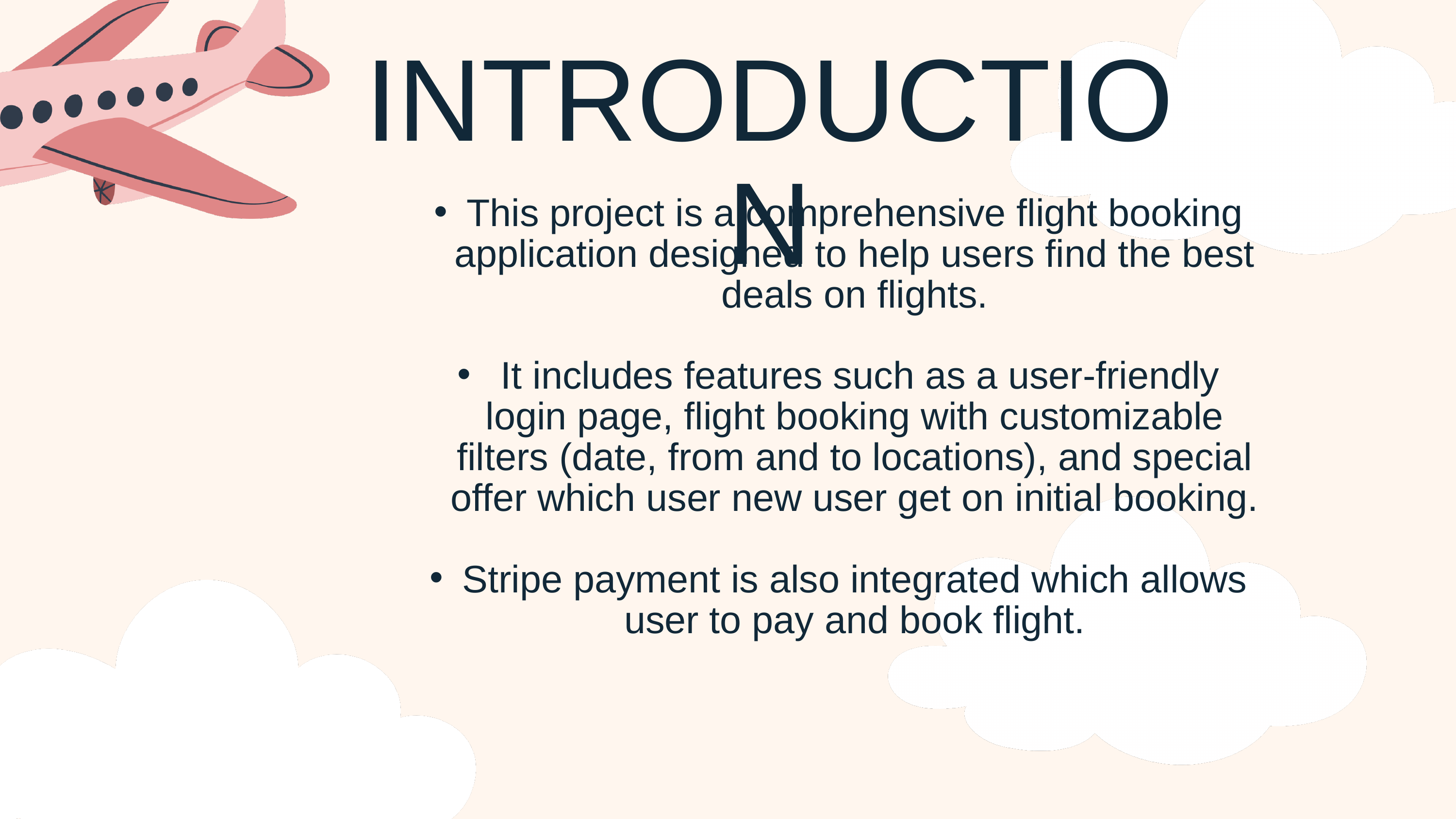

INTRODUCTION
This project is a comprehensive flight booking application designed to help users find the best deals on flights.

 It includes features such as a user-friendly login page, flight booking with customizable filters (date, from and to locations), and special offer which user new user get on initial booking.

Stripe payment is also integrated which allows user to pay and book flight.